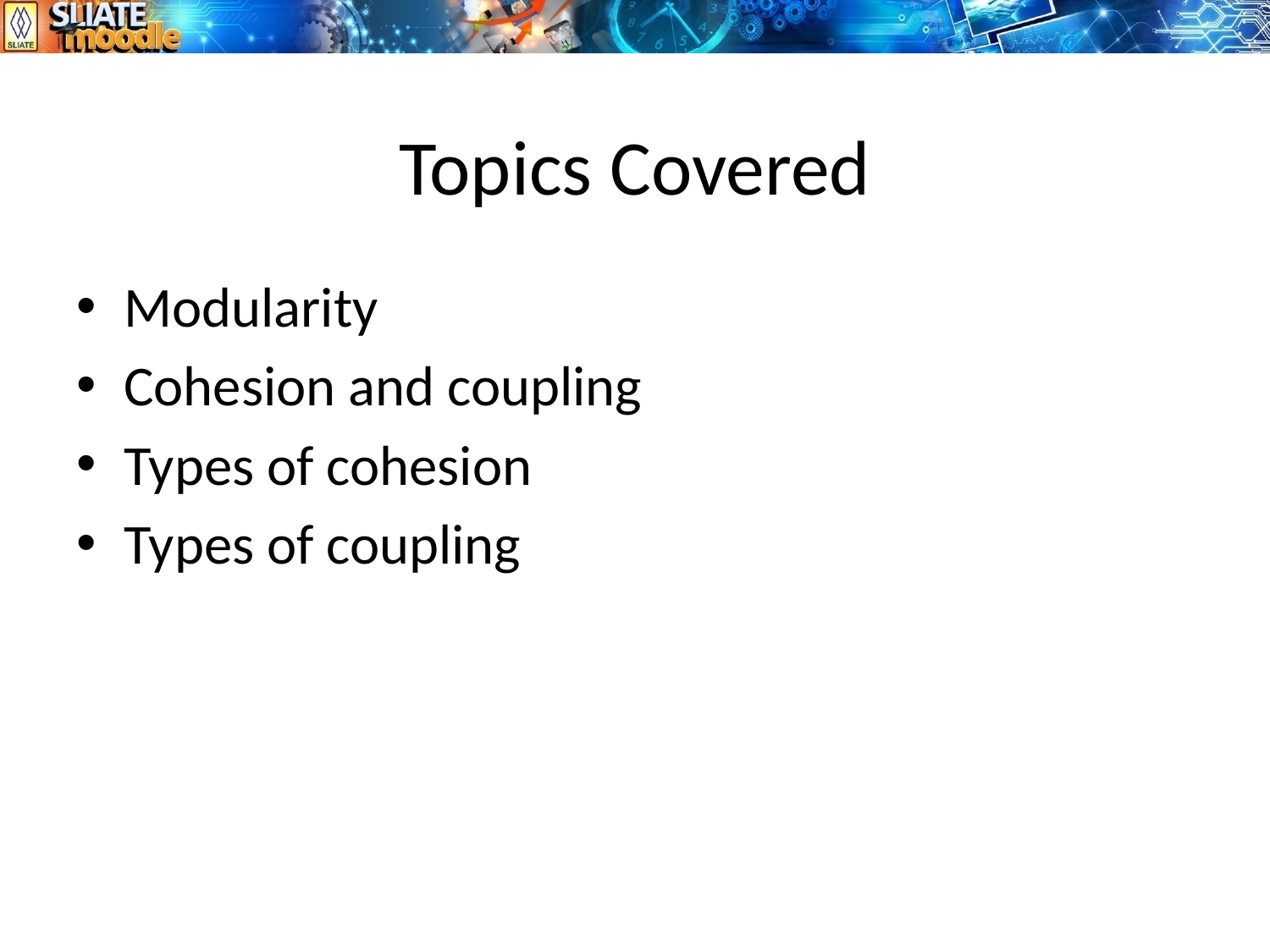

# Topics Covered
Modularity
Cohesion and coupling
Types of cohesion
Types of coupling